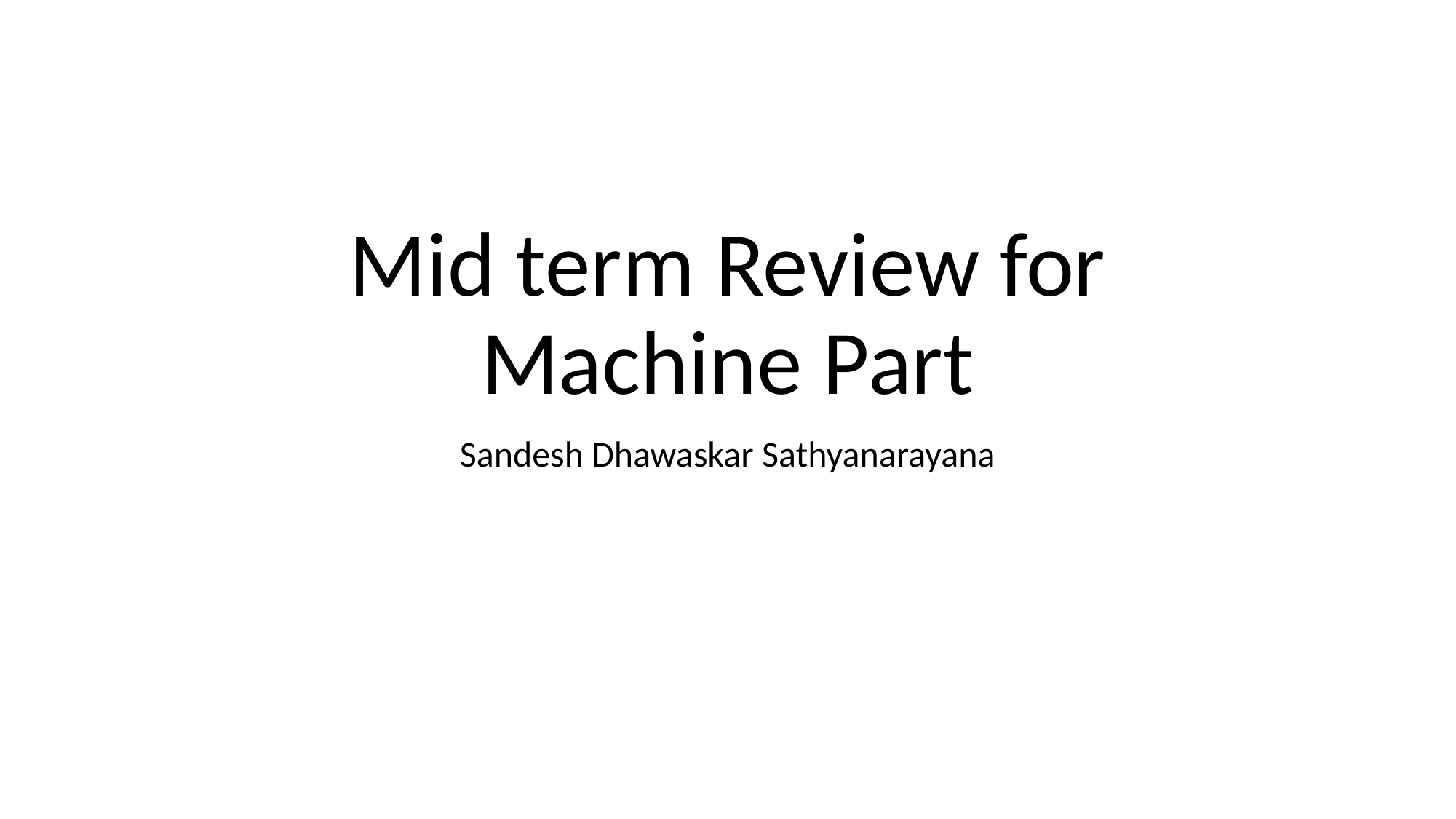

# Mid term Review for Machine Part
Sandesh Dhawaskar Sathyanarayana